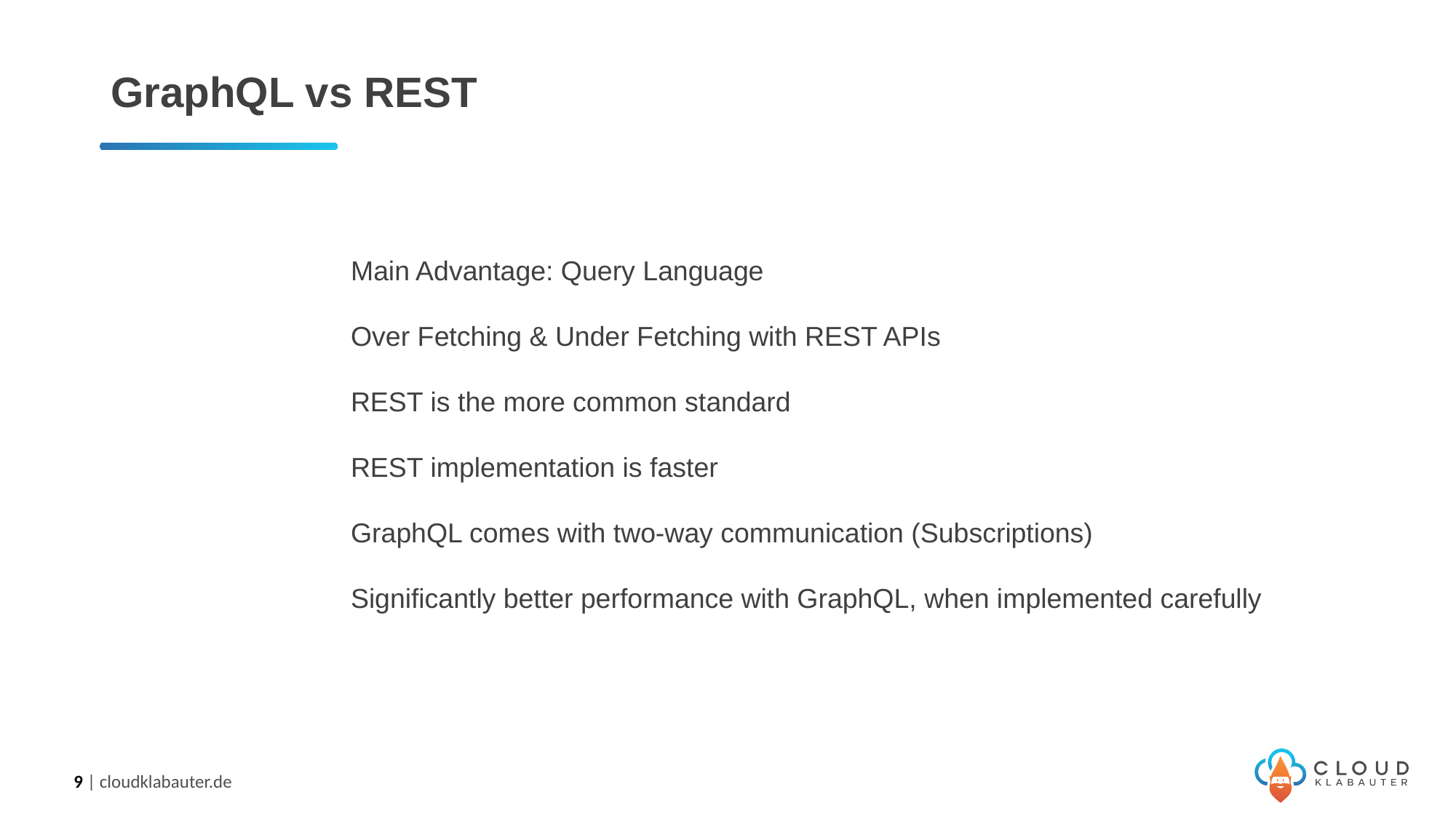

# GraphQL vs REST
Main Advantage: Query Language

Over Fetching & Under Fetching with REST APIs

REST is the more common standard

REST implementation is faster

GraphQL comes with two-way communication (Subscriptions)

Significantly better performance with GraphQL, when implemented carefully
9 | cloudklabauter.de